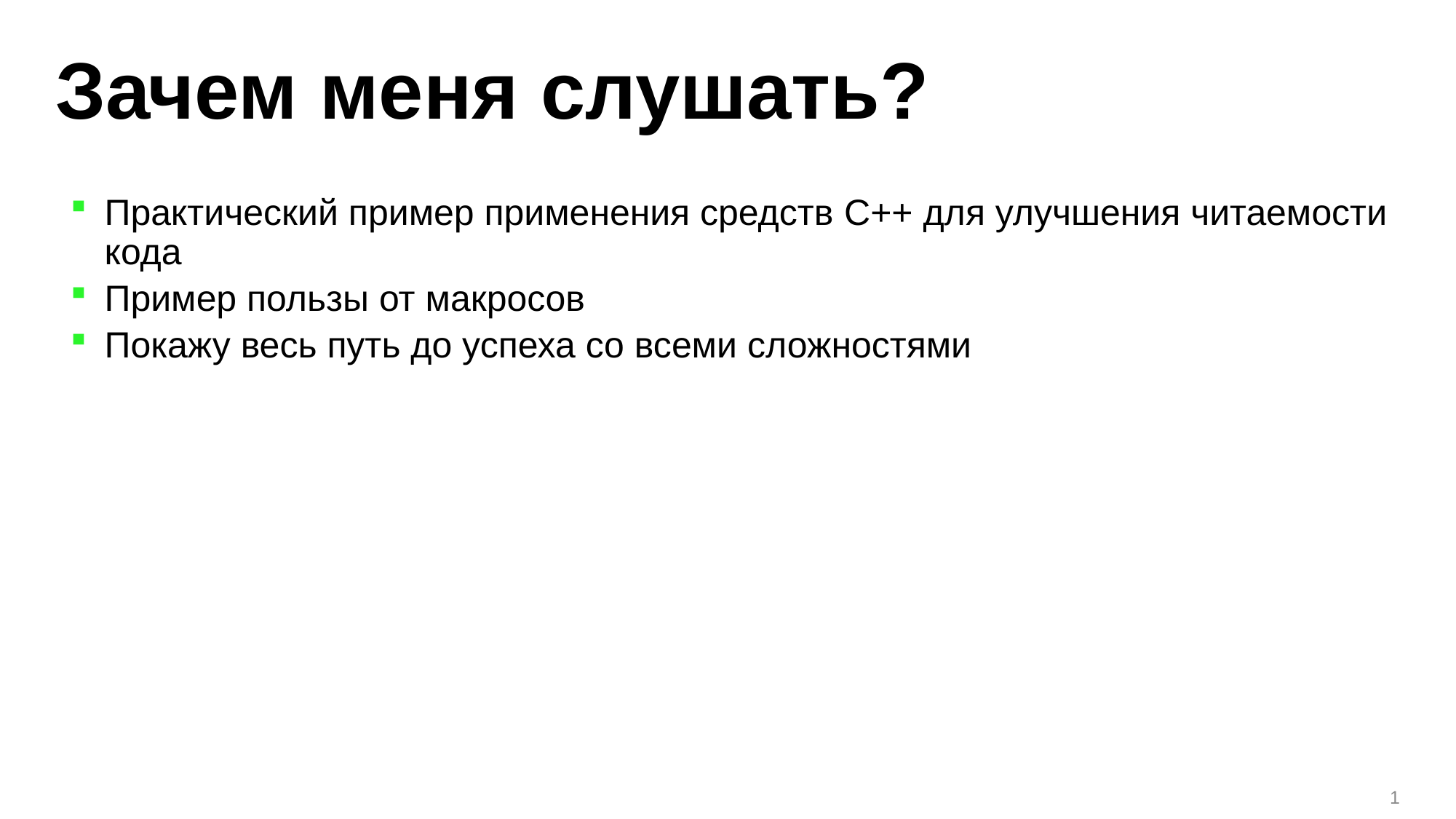

# Зачем меня слушать?
Практический пример применения средств C++ для улучшения читаемости кода
Пример пользы от макросов
Покажу весь путь до успеха со всеми сложностями

1